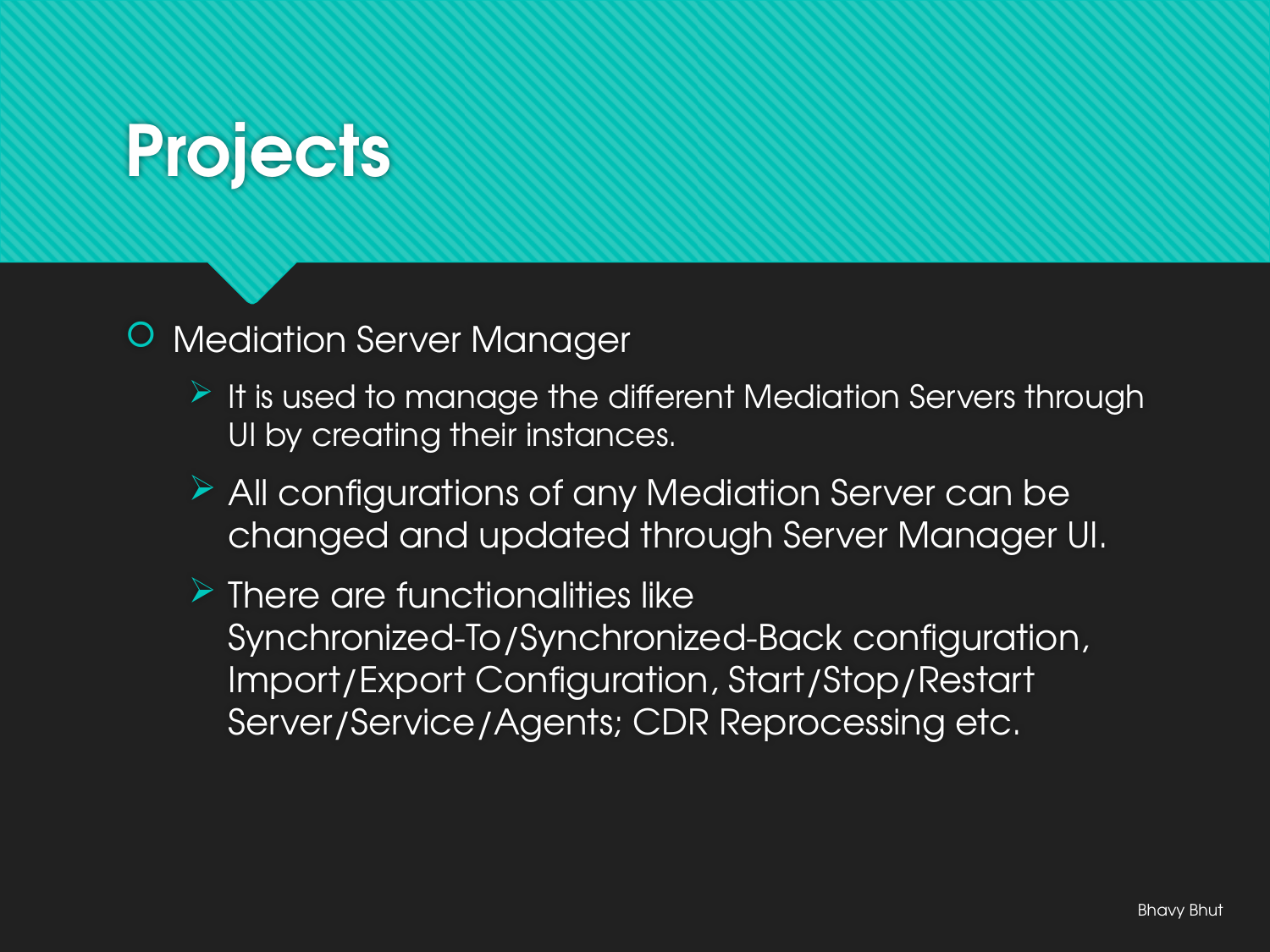

# Projects
Mediation Server Manager
It is used to manage the different Mediation Servers through UI by creating their instances.
All configurations of any Mediation Server can be changed and updated through Server Manager UI.
There are functionalities like Synchronized-To/Synchronized-Back configuration, Import/Export Configuration, Start/Stop/Restart Server/Service/Agents; CDR Reprocessing etc.
Bhavy Bhut